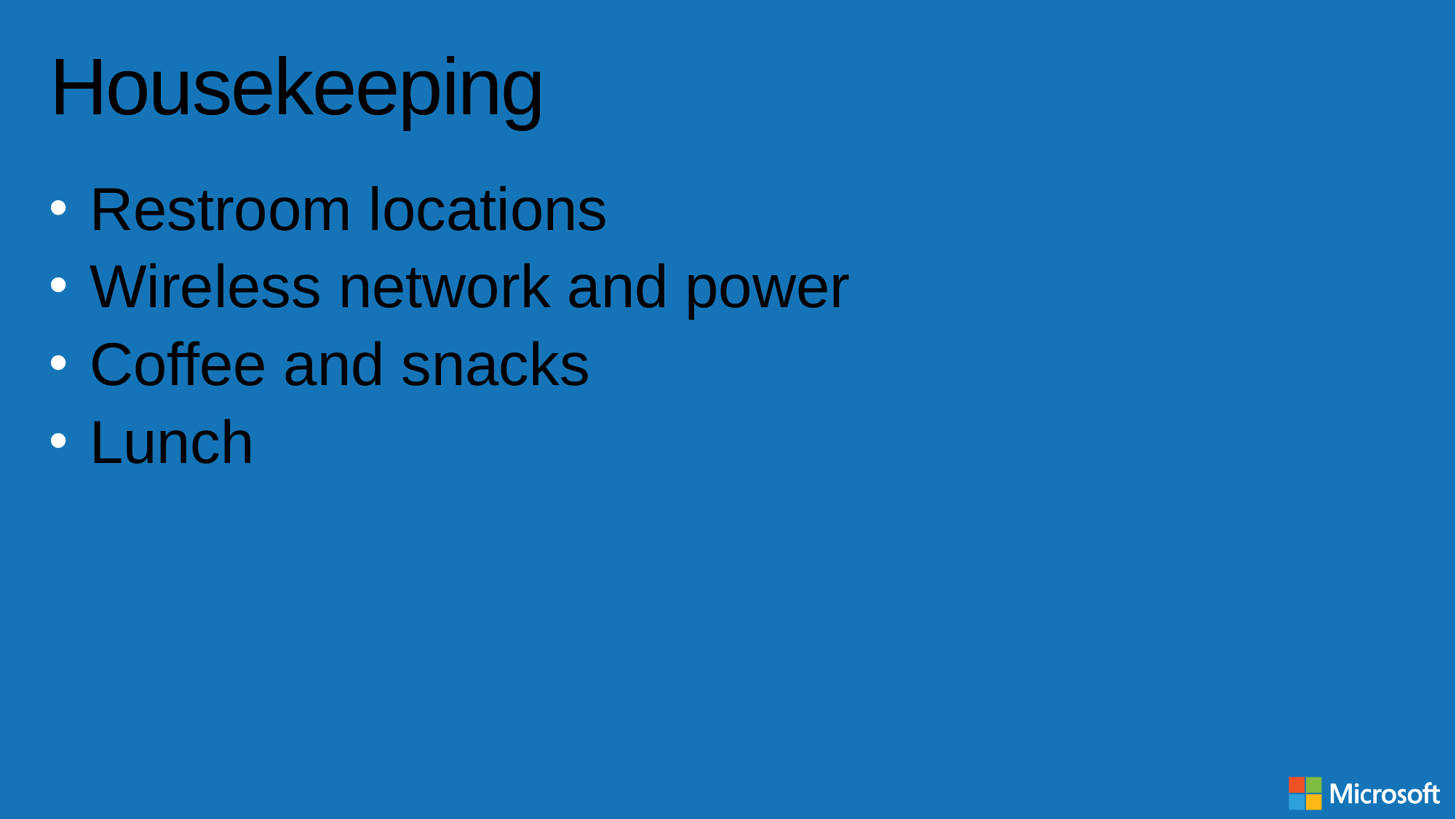

# Housekeeping
Restroom locations
Wireless network and power
Coffee and snacks
Lunch